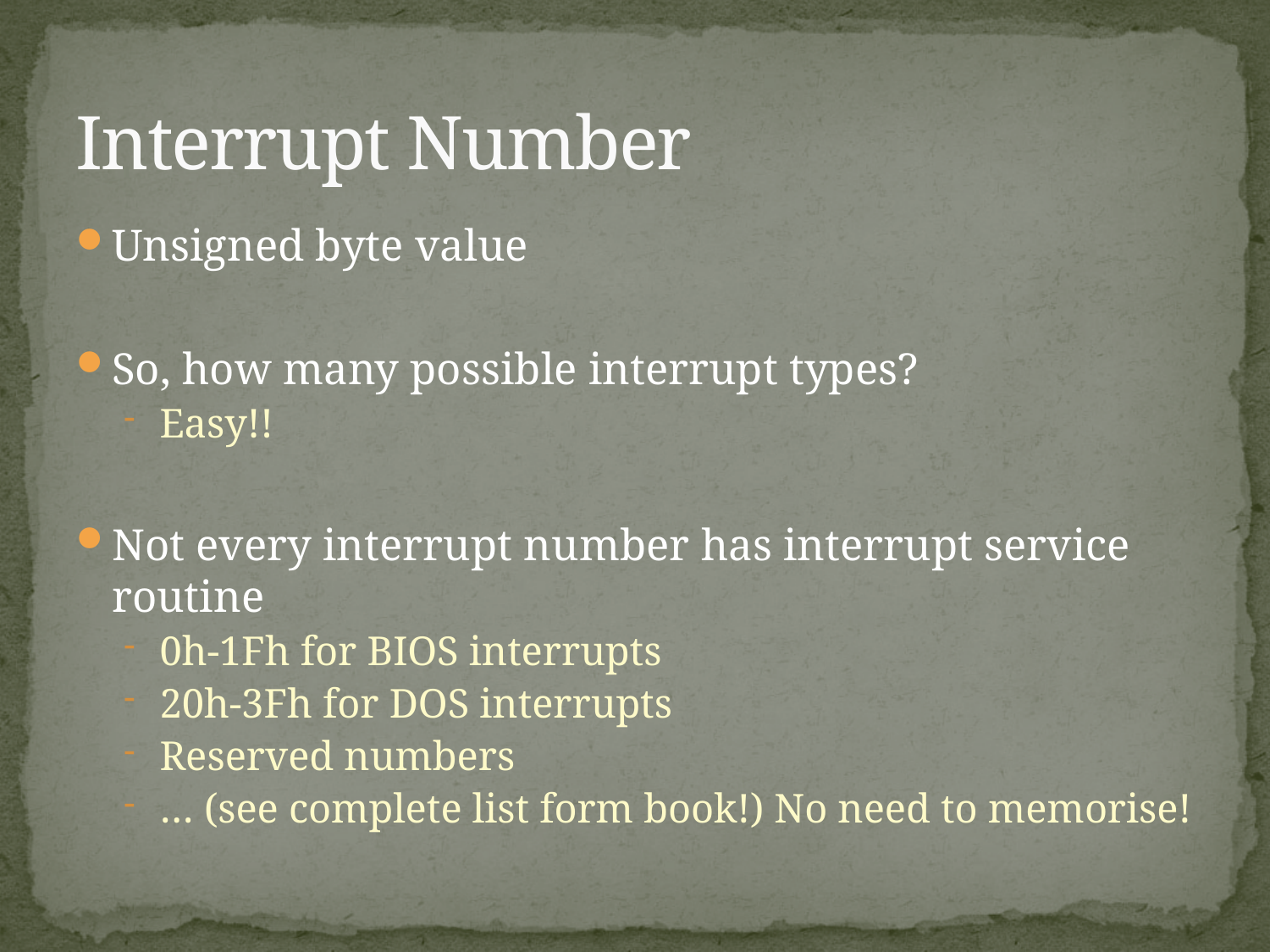

# Interrupt Number
Unsigned byte value

So, how many possible interrupt types?
Easy!!

Not every interrupt number has interrupt service routine
0h-1Fh for BIOS interrupts
20h-3Fh for DOS interrupts
Reserved numbers
… (see complete list form book!) No need to memorise!